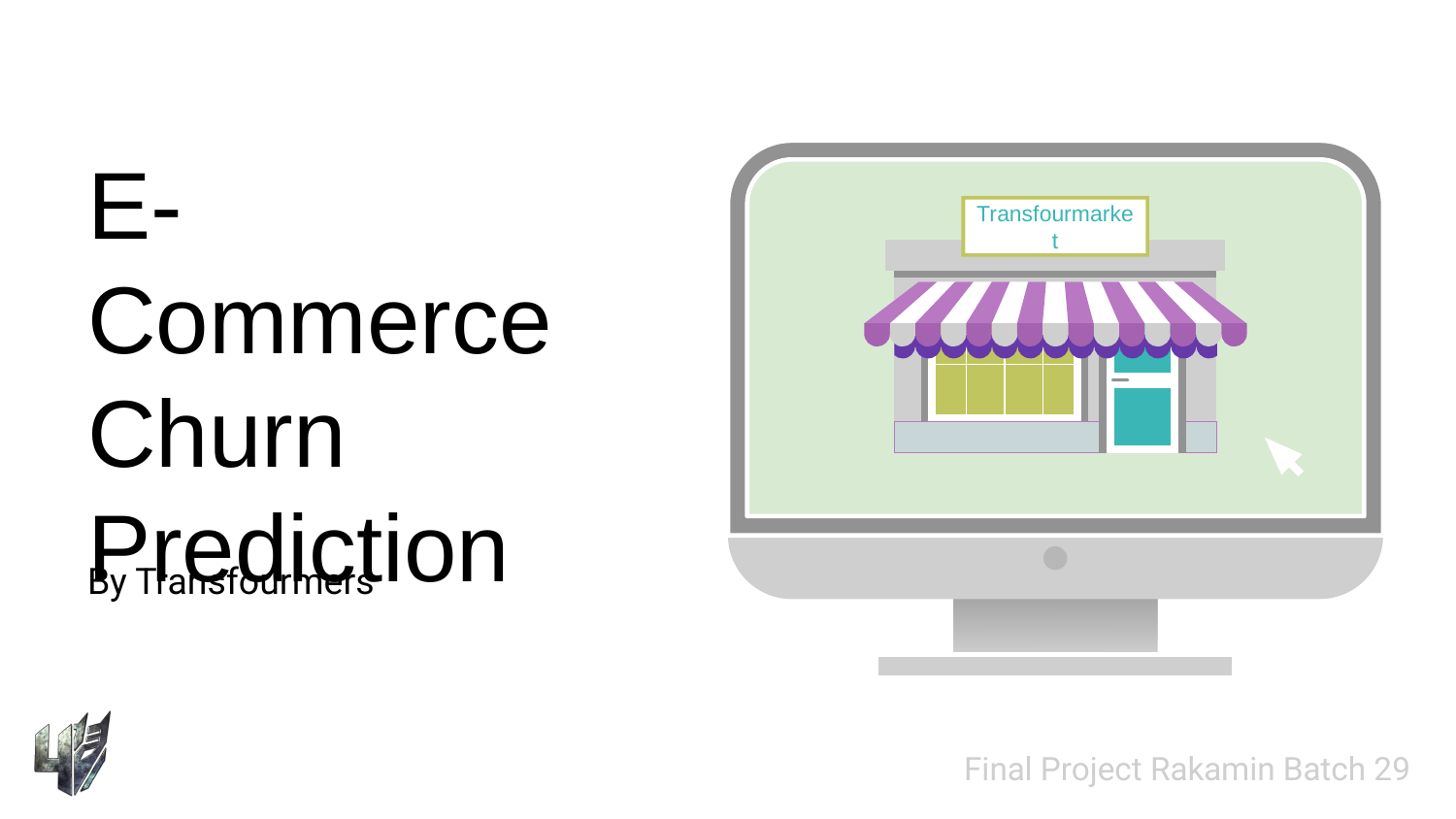

Transfourmarket

# E- Commerce Churn Prediction

By Transfourmers